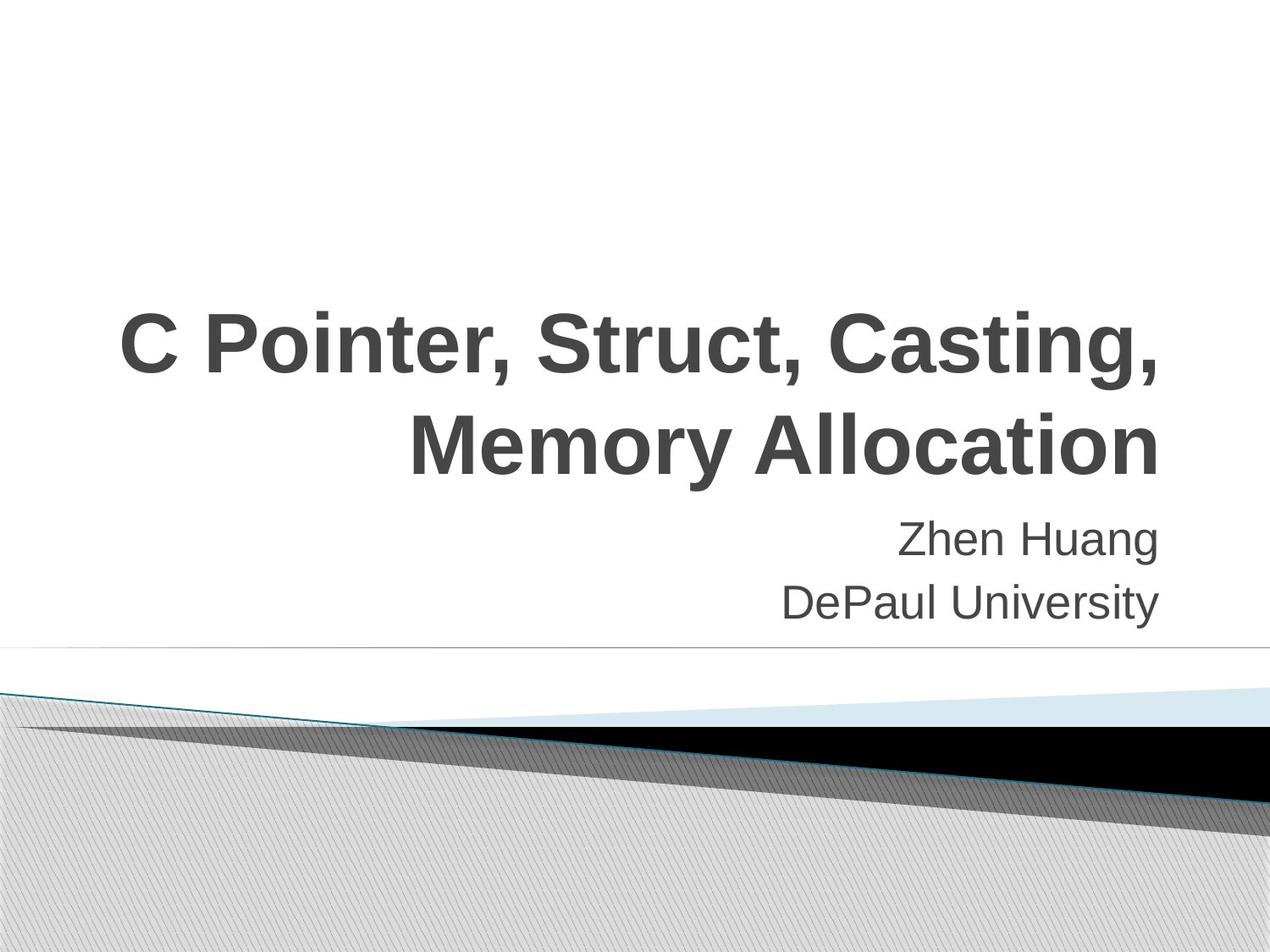

# C Pointer, Struct, Casting, Memory Allocation
Zhen Huang
DePaul University